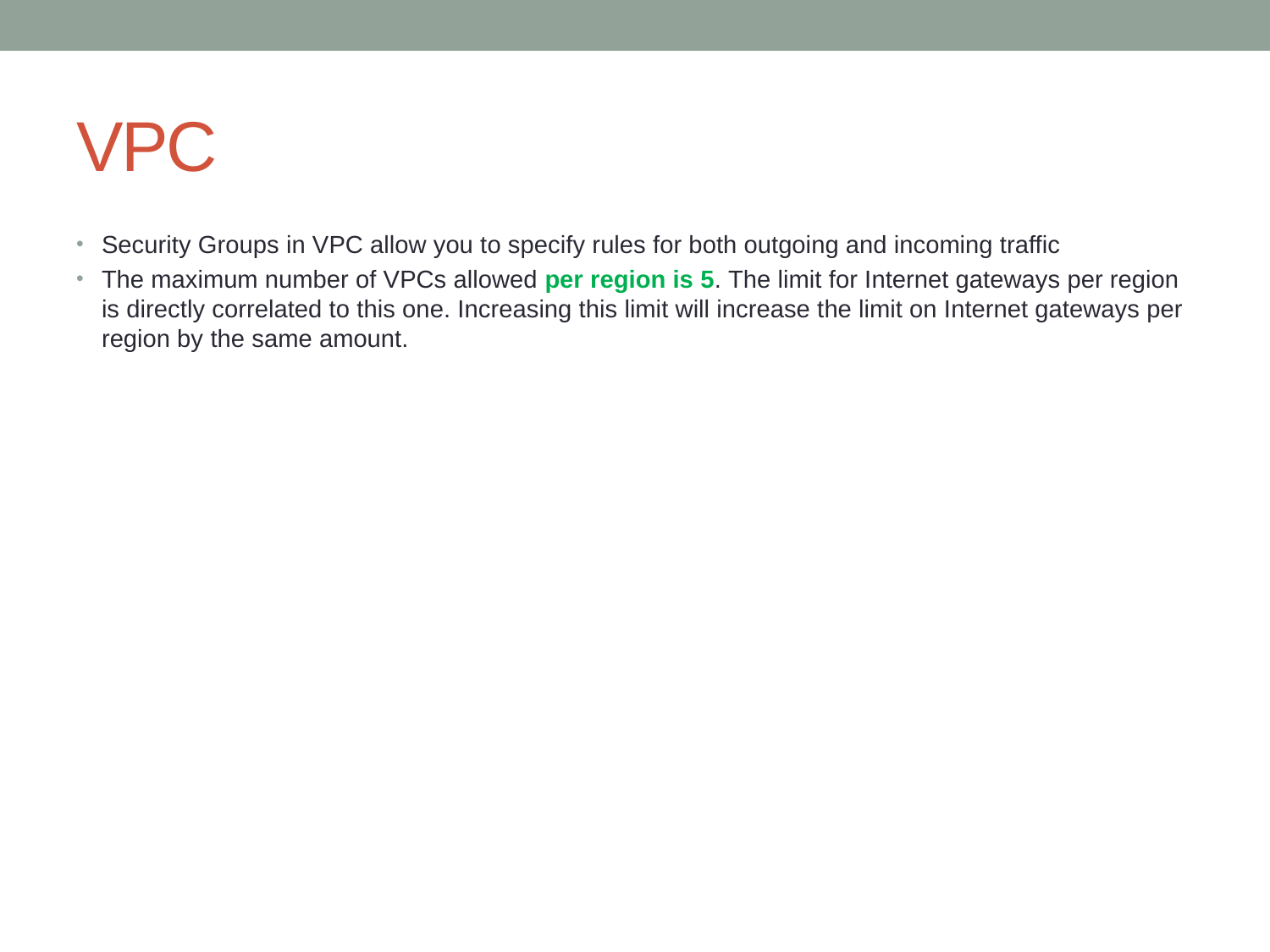

# VPC
Security Groups in VPC allow you to specify rules for both outgoing and incoming traffic
The maximum number of VPCs allowed per region is 5. The limit for Internet gateways per region is directly correlated to this one. Increasing this limit will increase the limit on Internet gateways per region by the same amount.